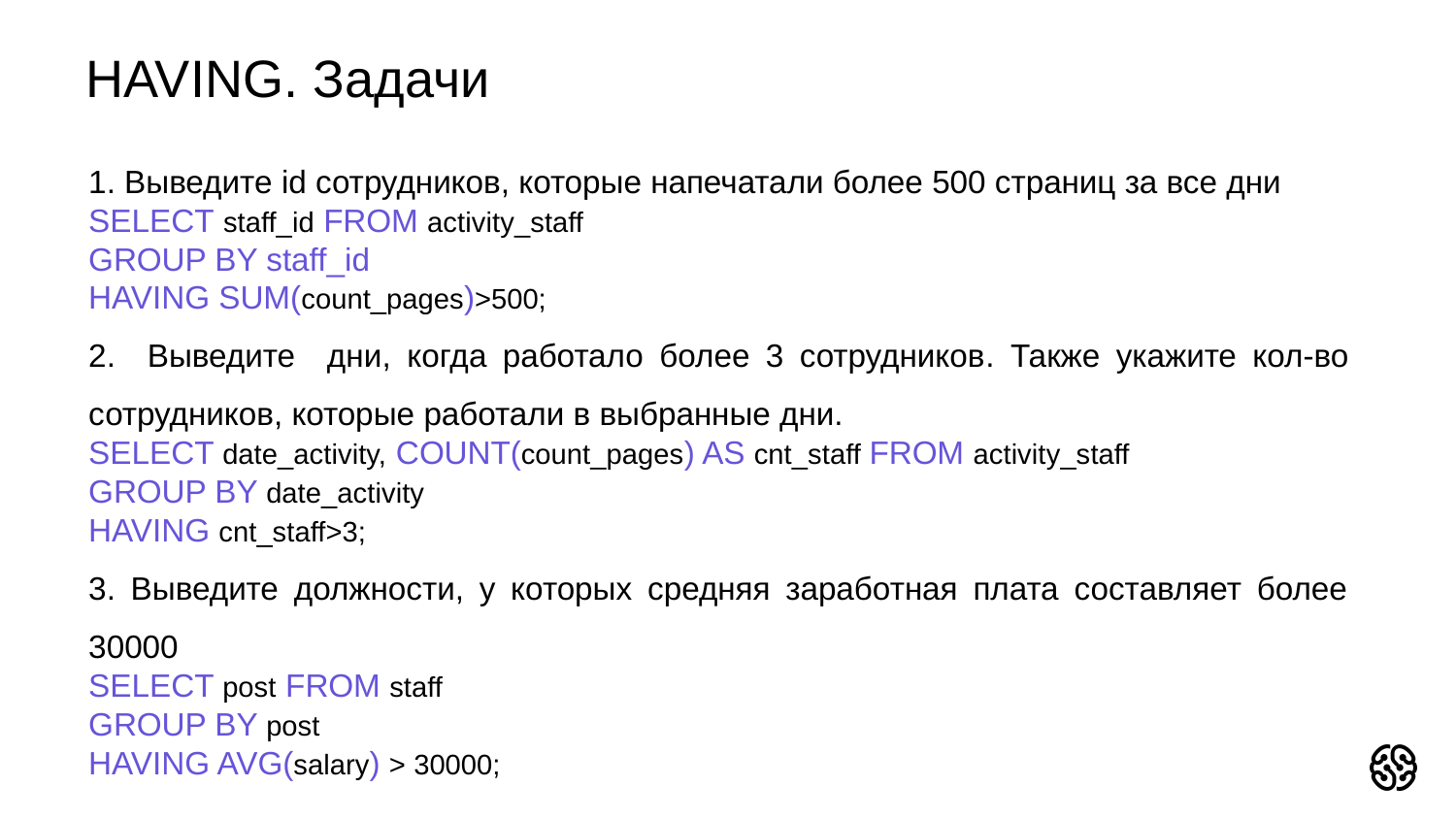

# HAVING. Задачи
1. Выведите id сотрудников, которые напечатали более 500 страниц за все дни
SELECT staff_id FROM activity_staff
GROUP BY staff_id
HAVING SUM(count_pages)>500;
2.  Выведите  дни, когда работало более 3 сотрудников. Также укажите кол-во сотрудников, которые работали в выбранные дни.
SELECT date_activity, COUNT(count_pages) AS cnt_staff FROM activity_staff
GROUP BY date_activity
HAVING cnt_staff>3;
3. Выведите должности, у которых средняя заработная плата составляет более 30000
SELECT post FROM staff
GROUP BY post
HAVING AVG(salary) > 30000;